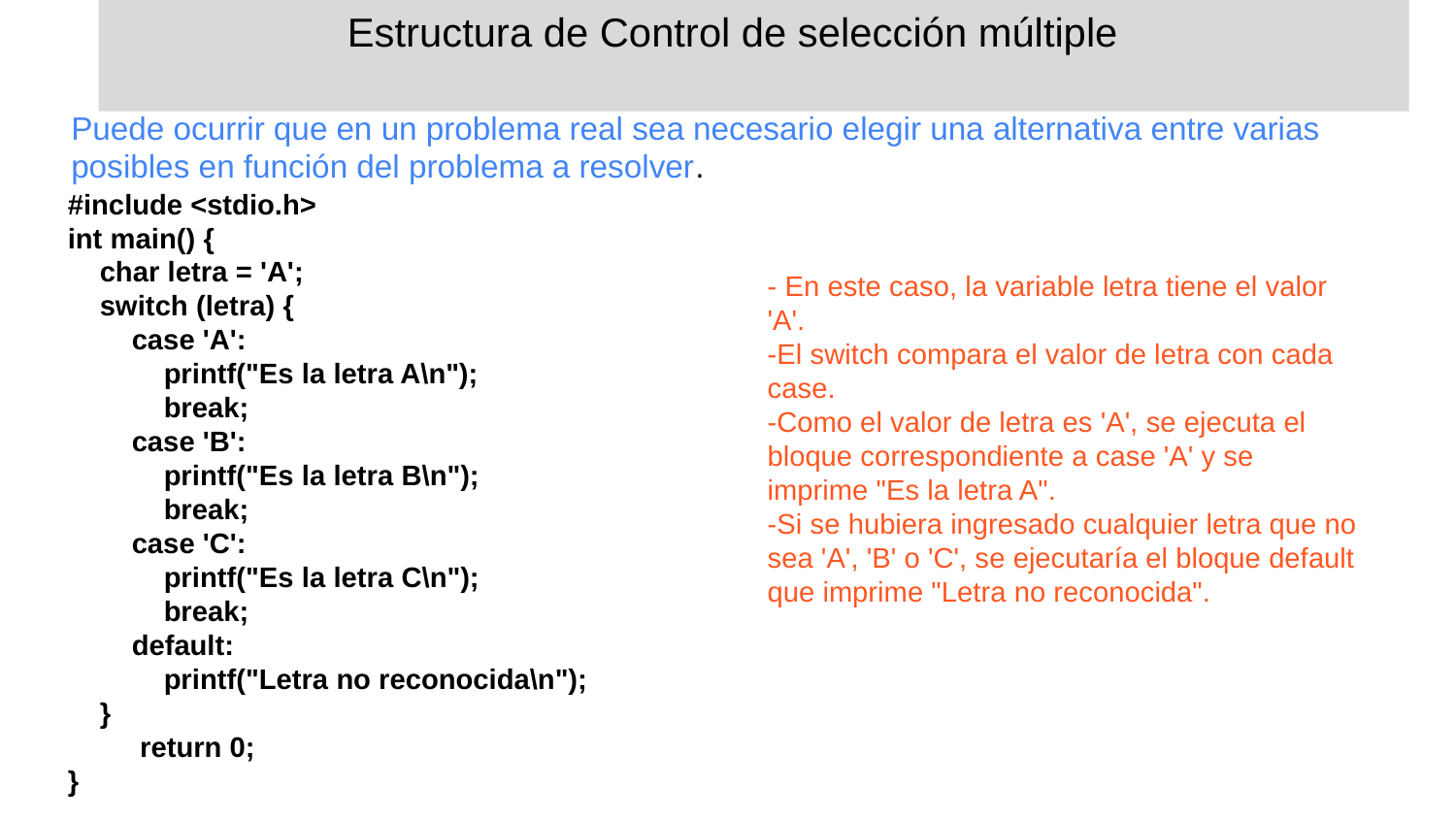

Estructura de Control de selección múltiple
Puede ocurrir que en un problema real sea necesario elegir una alternativa entre varias posibles en función del problema a resolver.
#include <stdio.h>
int main() {
    char letra = 'A';
    switch (letra) {
        case 'A':
            printf("Es la letra A\n");
            break;
        case 'B':
            printf("Es la letra B\n");
            break;
        case 'C':
            printf("Es la letra C\n");
            break;
        default:
            printf("Letra no reconocida\n");
    }
         return 0;
}

- En este caso, la variable letra tiene el valor 'A'.
-El switch compara el valor de letra con cada case.
-Como el valor de letra es 'A', se ejecuta el bloque correspondiente a case 'A' y se imprime "Es la letra A".
-Si se hubiera ingresado cualquier letra que no sea 'A', 'B' o 'C', se ejecutaría el bloque default que imprime "Letra no reconocida".